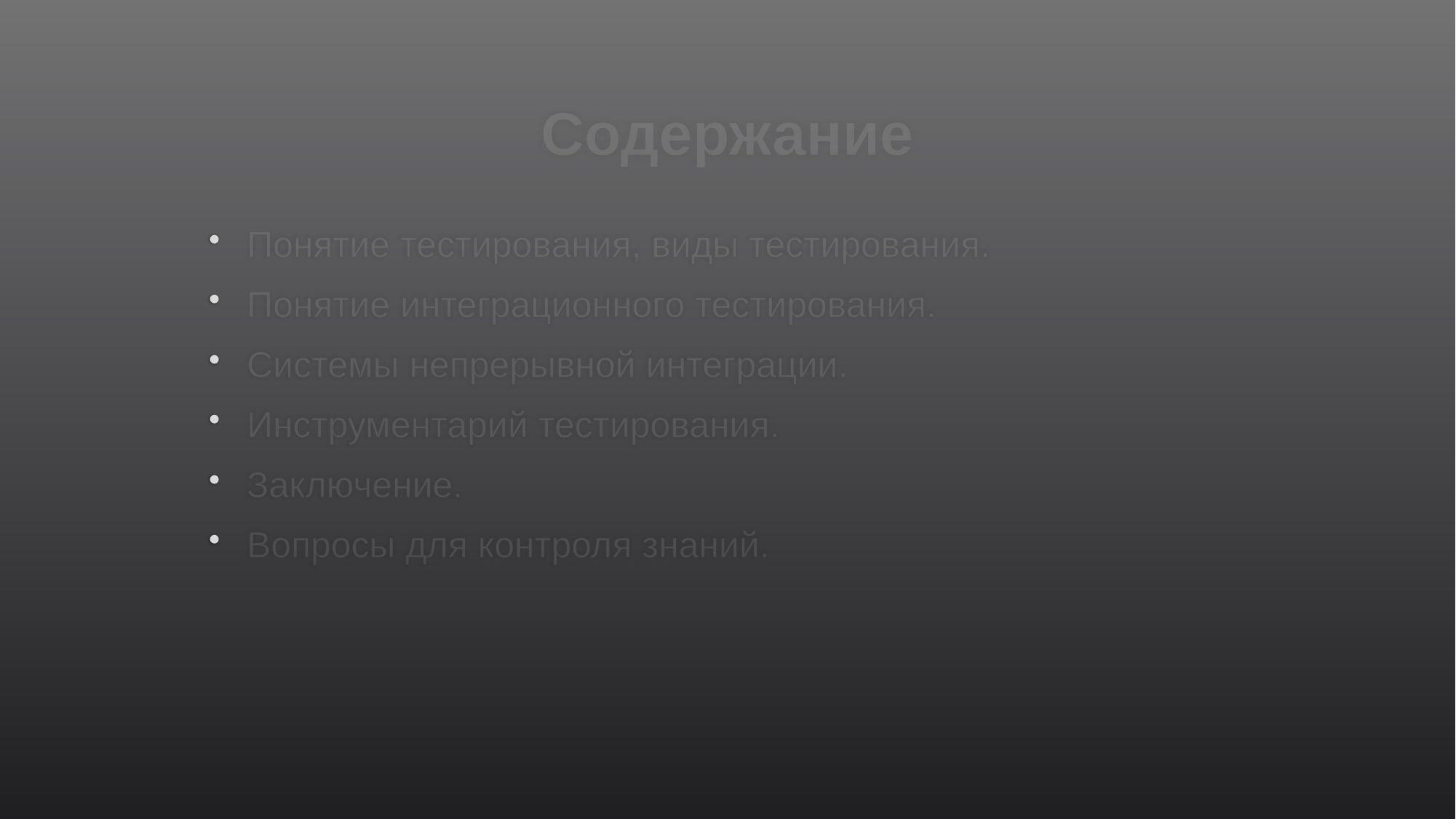

# Содержание
Понятие тестирования, виды тестирования.
Понятие интеграционного тестирования.
Системы непрерывной интеграции.
Инструментарий тестирования.
Заключение.
Вопросы для контроля знаний.